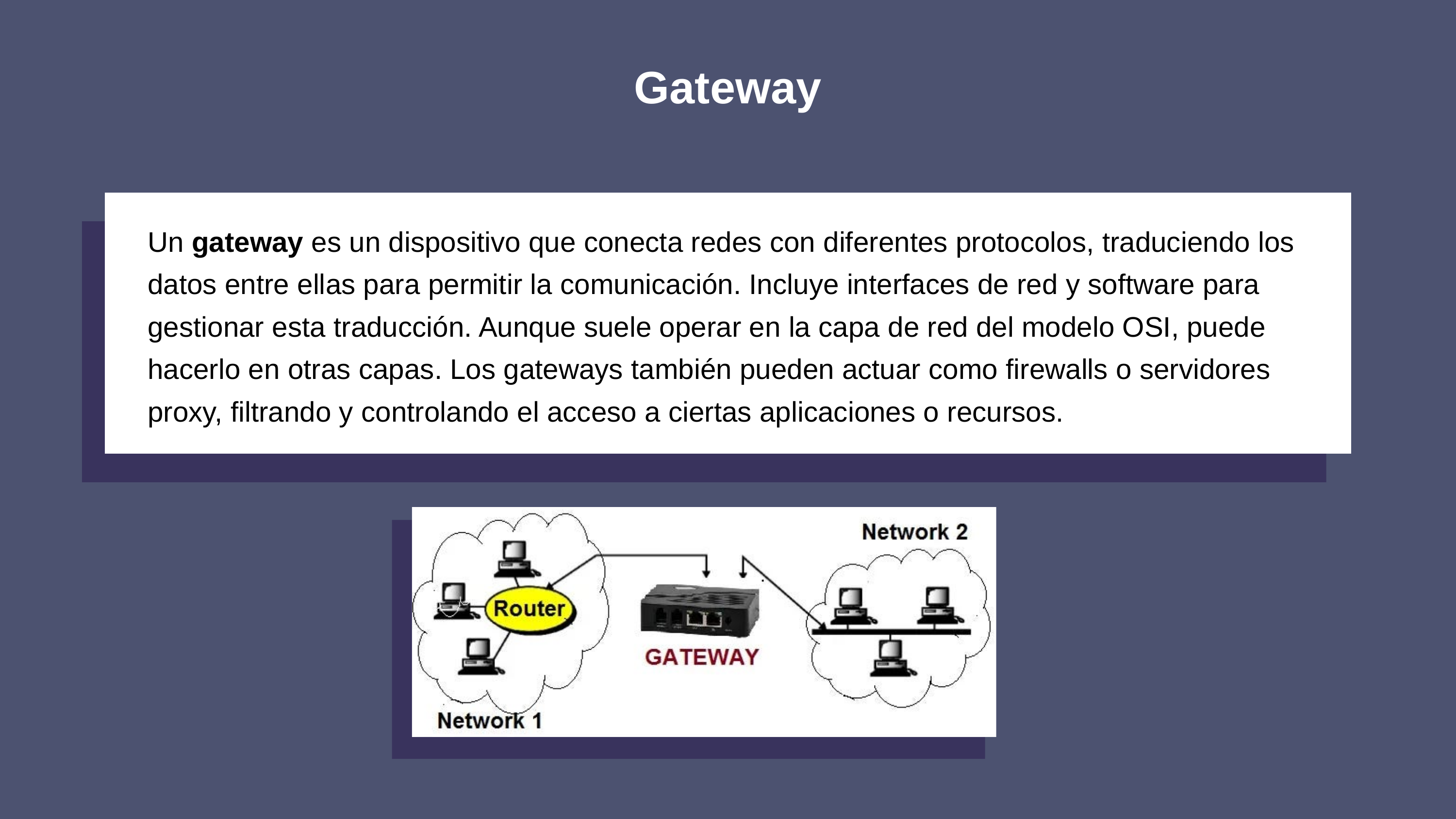

Gateway

Un gateway es un dispositivo que conecta redes con diferentes protocolos, traduciendo los datos entre ellas para permitir la comunicación. Incluye interfaces de red y software para gestionar esta traducción. Aunque suele operar en la capa de red del modelo OSI, puede hacerlo en otras capas. Los gateways también pueden actuar como firewalls o servidores proxy, filtrando y controlando el acceso a ciertas aplicaciones o recursos.